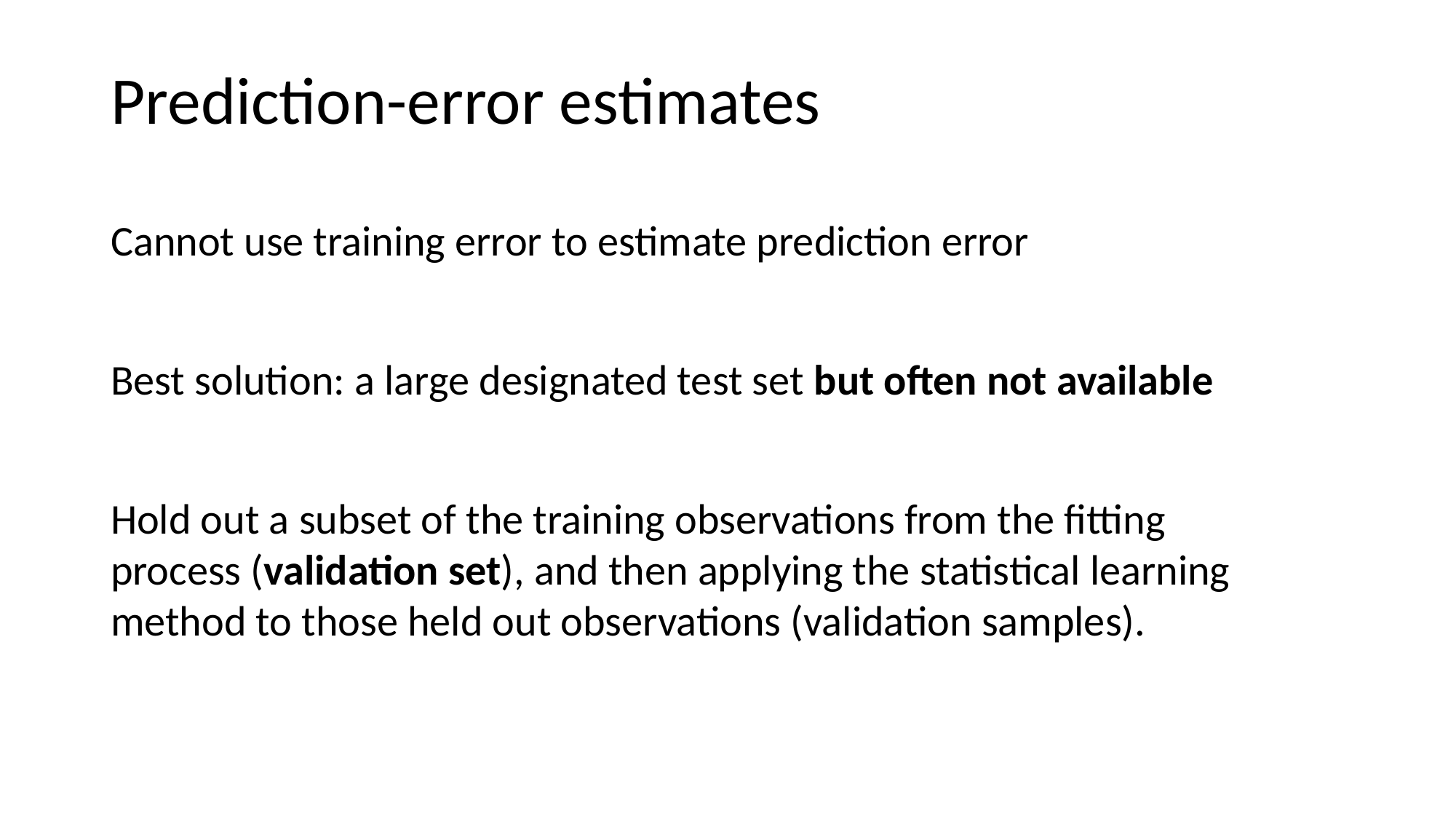

# Prediction-error estimates
Cannot use training error to estimate prediction error
Best solution: a large designated test set but often not available
Hold out a subset of the training observations from the fitting process (validation set), and then applying the statistical learning method to those held out observations (validation samples).